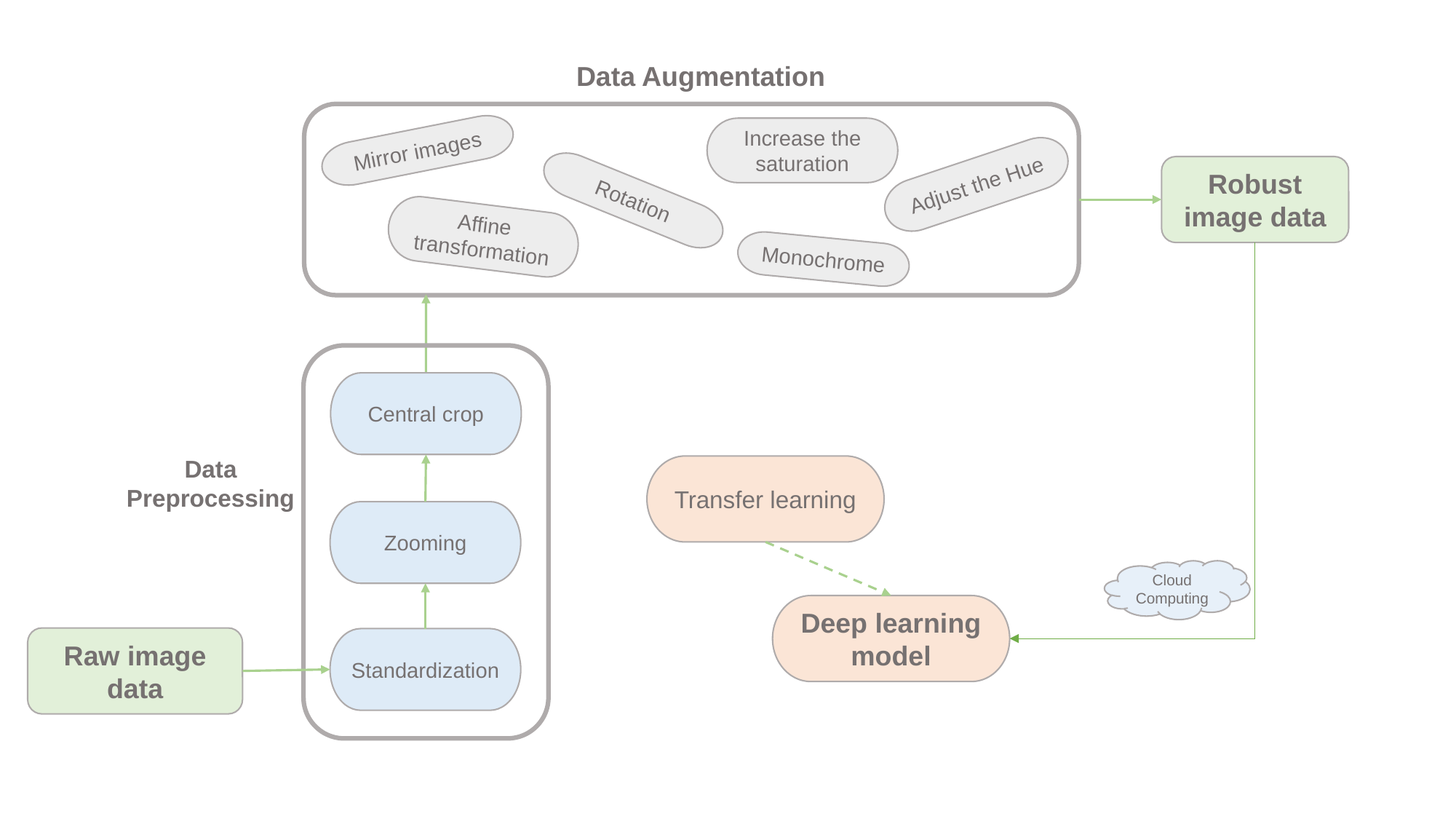

Data Augmentation

Increase the saturation
Mirror images
Robust image data
Adjust the Hue
Rotation
Affine transformation
Monochrome

Central crop
Data Preprocessing
Transfer learning
Zooming
Cloud Computing
Deep learning model
Raw image data
Standardization